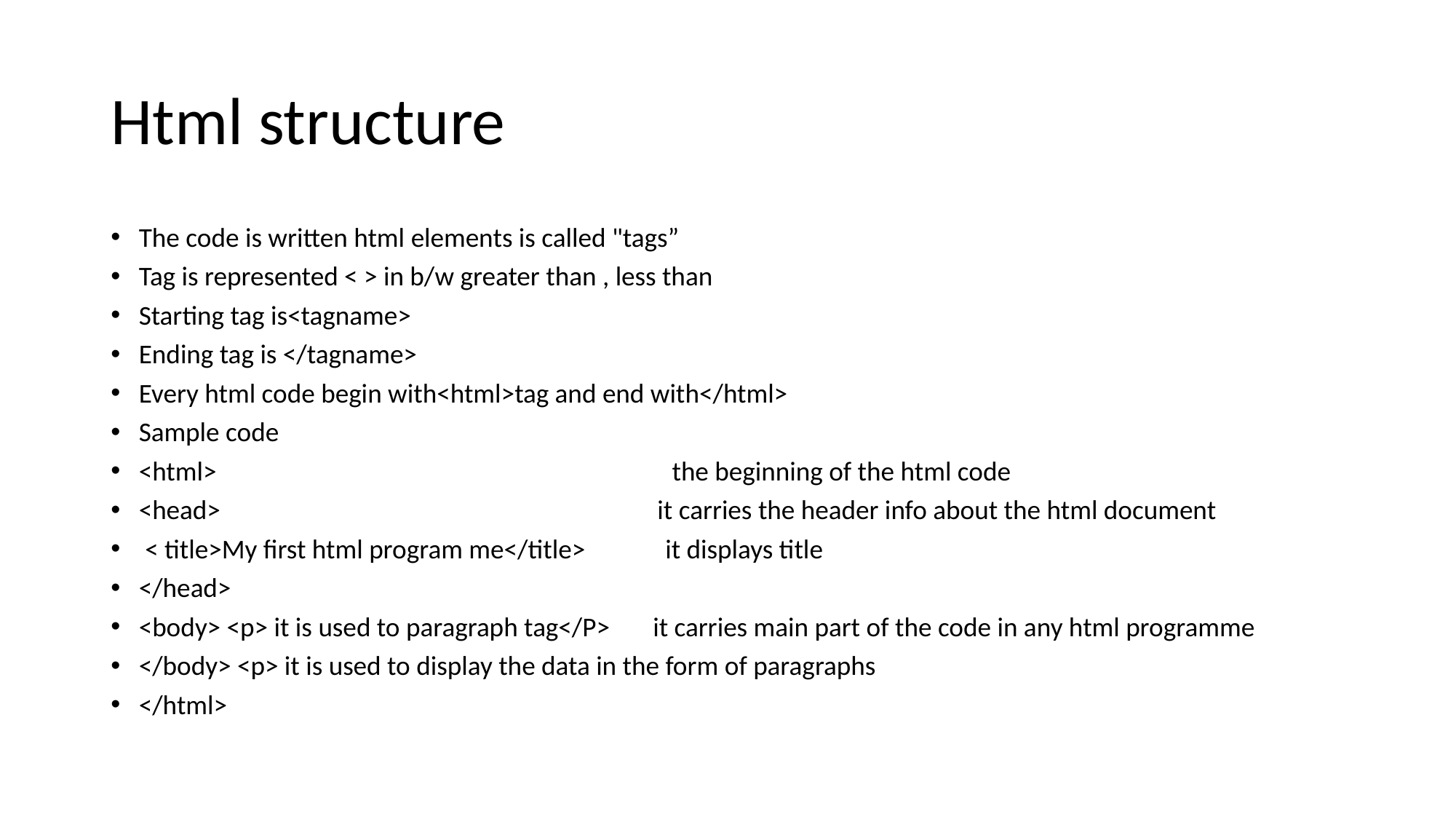

# Html structure
The code is written html elements is called "tags”
Tag is represented < > in b/w greater than , less than
Starting tag is<tagname>
Ending tag is </tagname>
Every html code begin with<html>tag and end with</html>
Sample code
<html>                                                                          the beginning of the html code
<head>                                                                       it carries the header info about the html document
 < title>My first html program me</title>             it displays title
</head>
<body> <p> it is used to paragraph tag</P>       it carries main part of the code in any html programme
</body> <p> it is used to display the data in the form of paragraphs
</html>